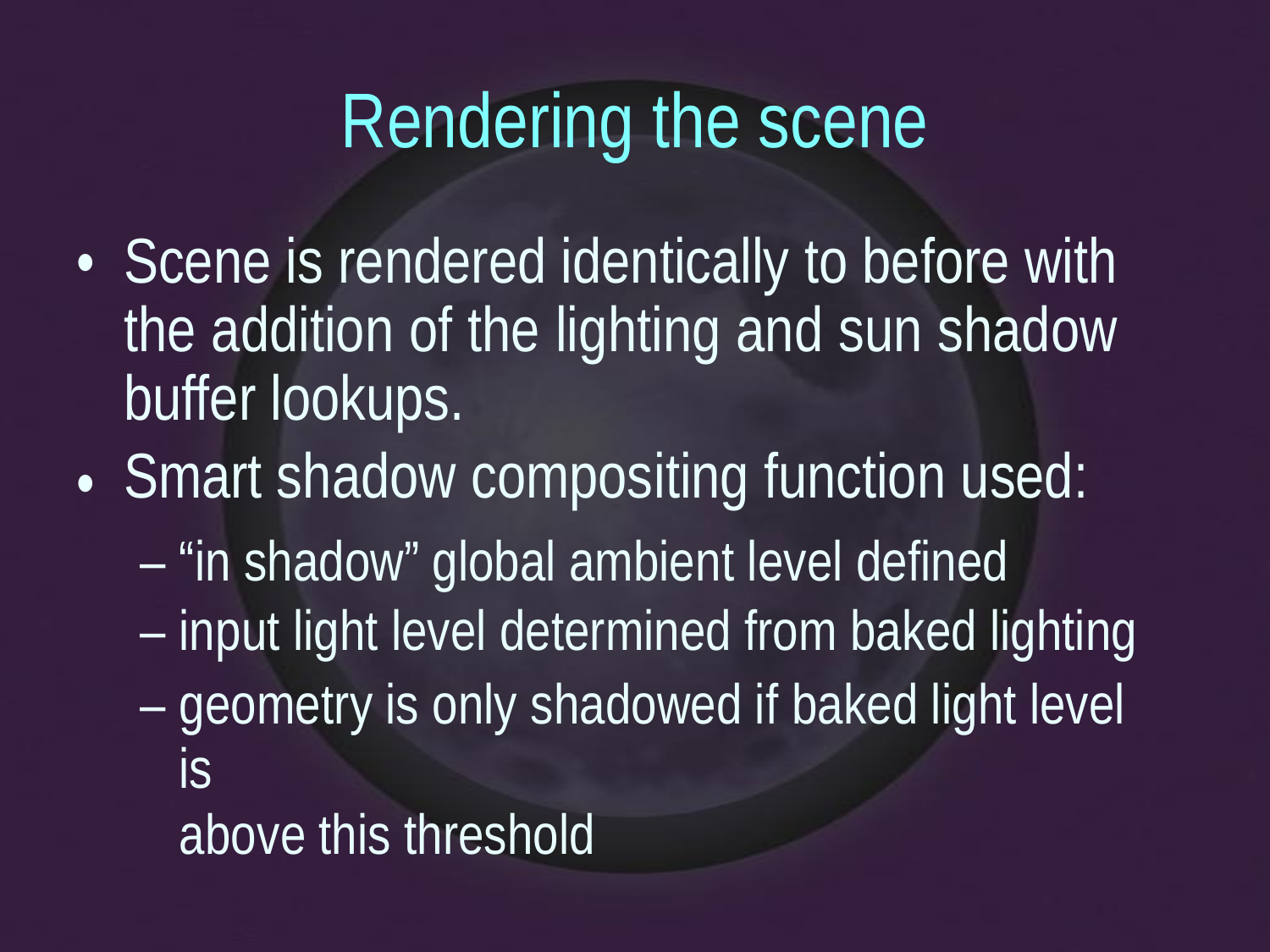

Rendering the scene
Scene is rendered identically to before with the addition of the lighting and sun shadow buffer lookups.
Smart shadow compositing function used:
•
•
–
–
–
“in shadow” global ambient level defined
input light level determined from baked lighting
geometry is only shadowed if baked light level is
above this threshold